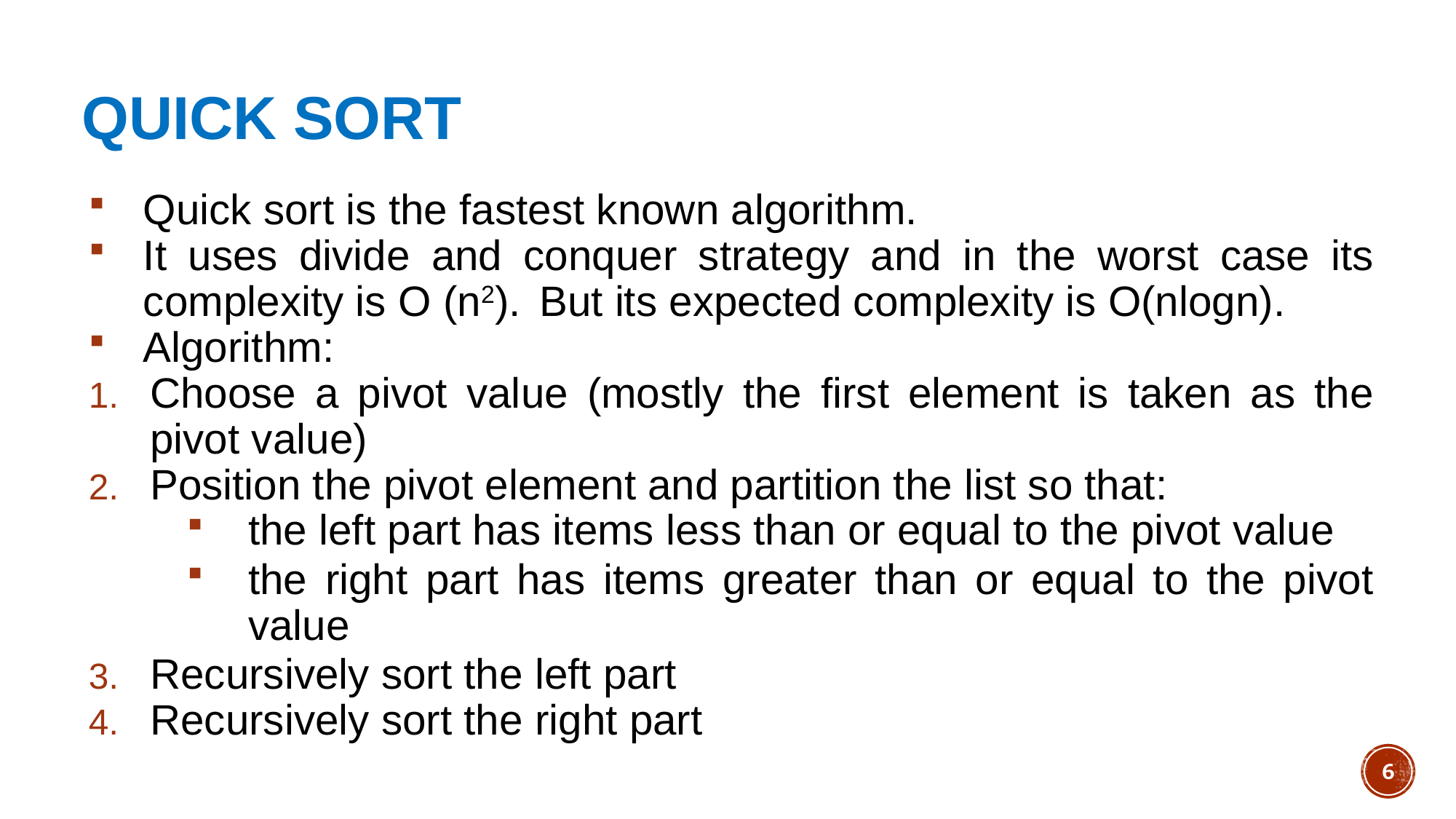

# Quick Sort
Quick sort is the fastest known algorithm.
It uses divide and conquer strategy and in the worst case its complexity is O (n2).  But its expected complexity is O(nlogn).
Algorithm:
Choose a pivot value (mostly the first element is taken as the pivot value)
Position the pivot element and partition the list so that:
the left part has items less than or equal to the pivot value
the right part has items greater than or equal to the pivot value
Recursively sort the left part
Recursively sort the right part
6